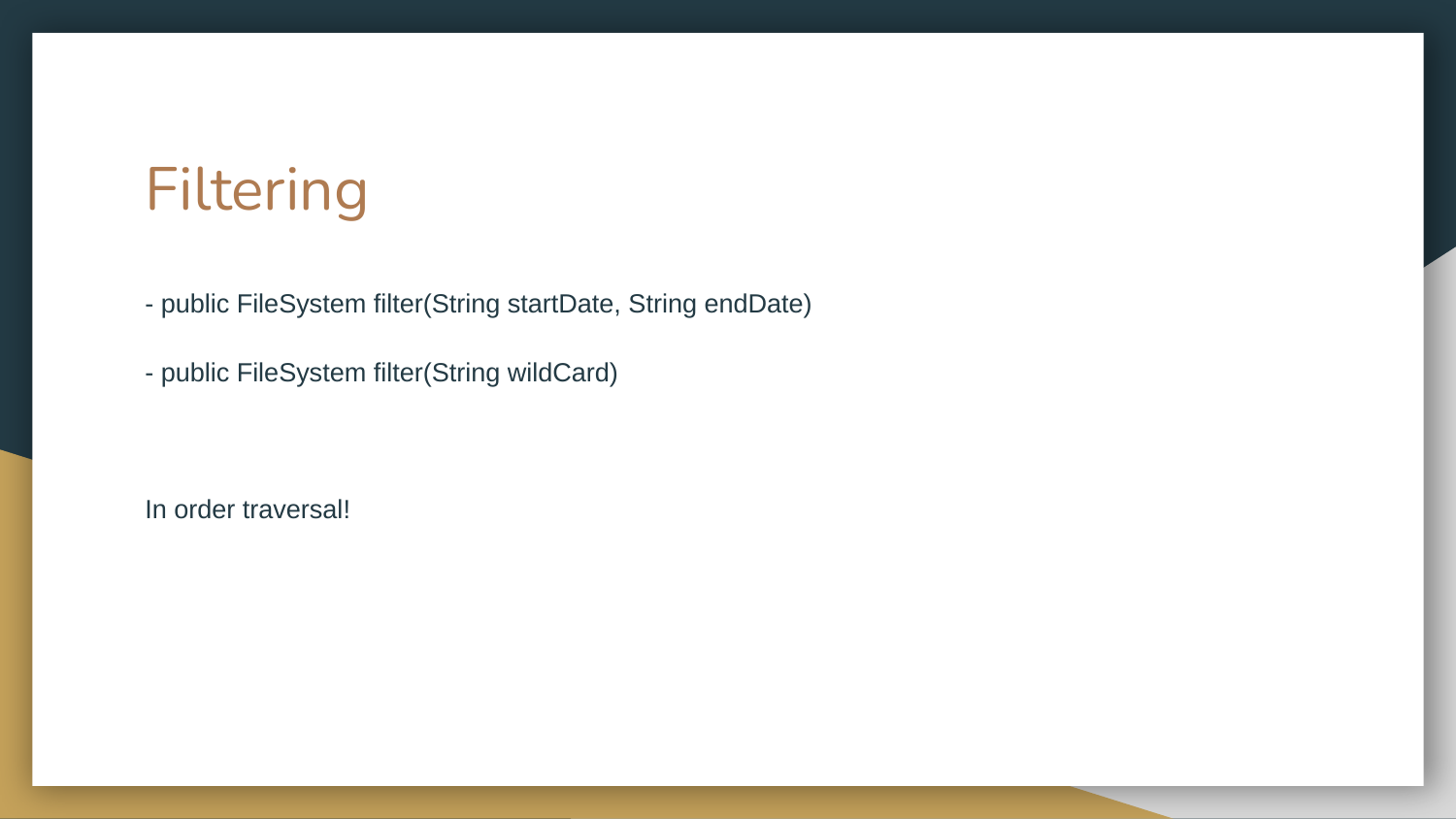

# Filtering
- public FileSystem filter(String startDate, String endDate)
- public FileSystem filter(String wildCard)

In order traversal!